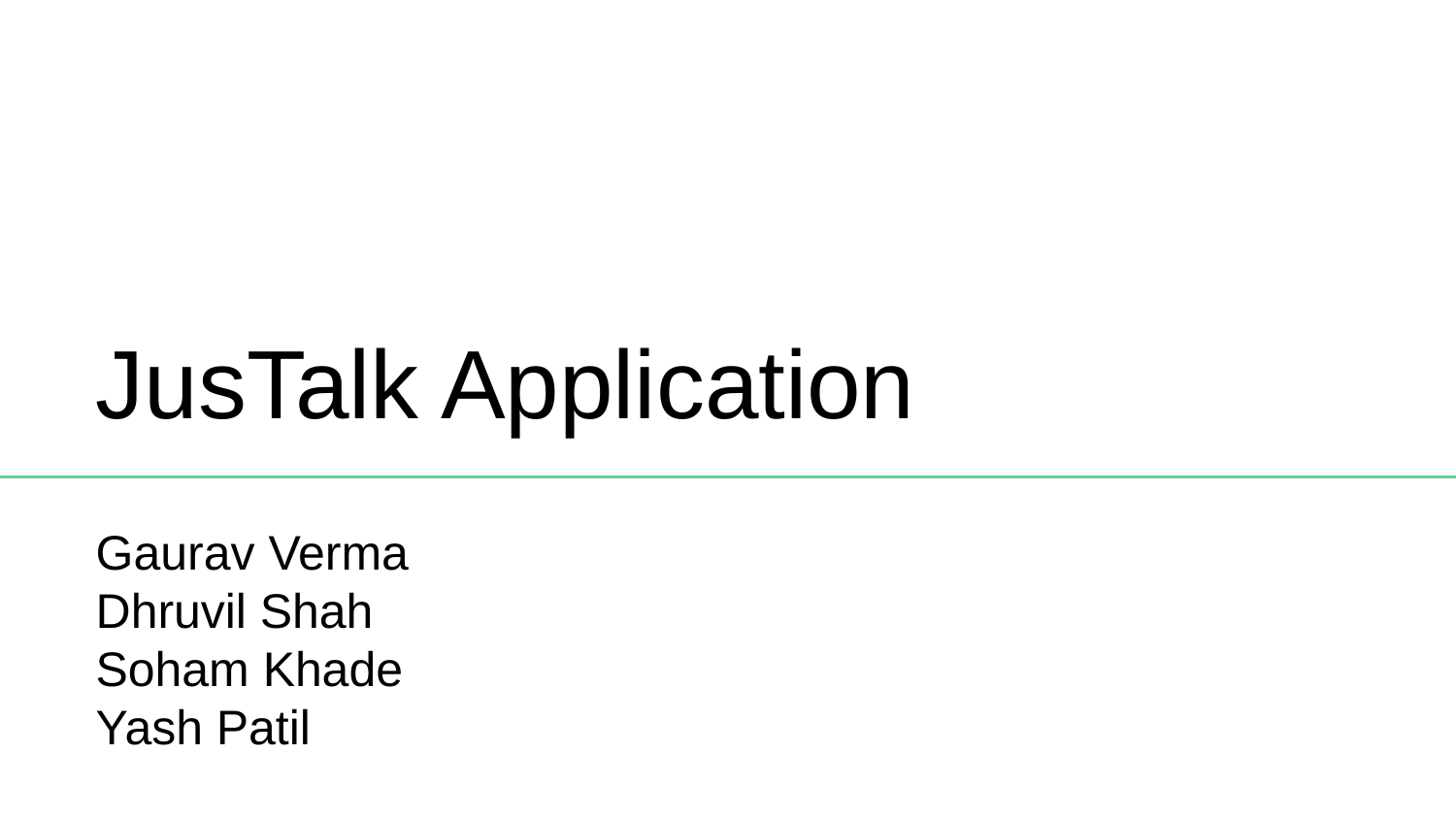

# JusTalk Application
Gaurav Verma
Dhruvil Shah
Soham Khade
Yash Patil